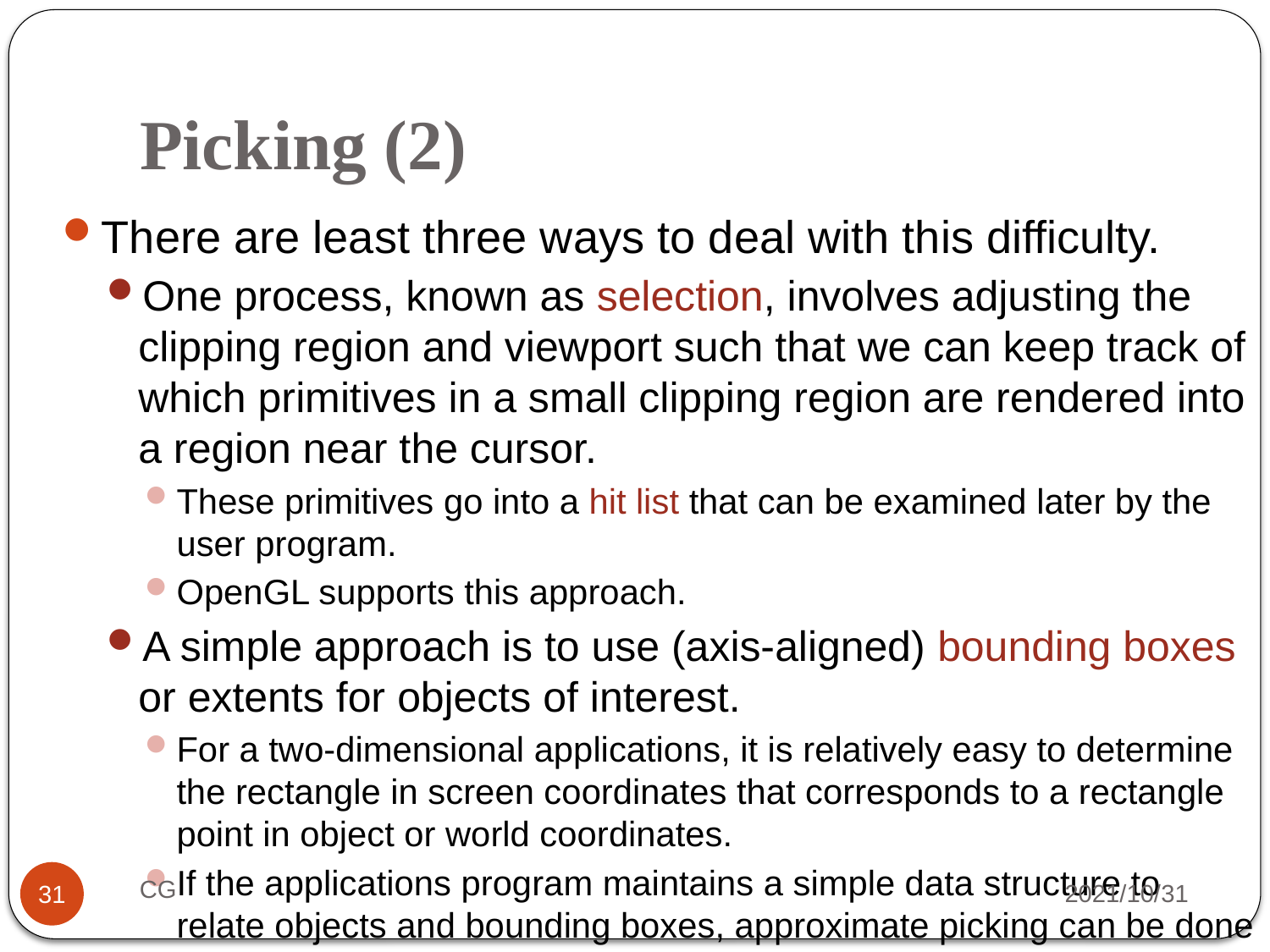

# Picking (2)
There are least three ways to deal with this difficulty.
One process, known as selection, involves adjusting the clipping region and viewport such that we can keep track of which primitives in a small clipping region are rendered into a region near the cursor.
These primitives go into a hit list that can be examined later by the user program.
OpenGL supports this approach.
A simple approach is to use (axis-aligned) bounding boxes or extents for objects of interest.
For a two-dimensional applications, it is relatively easy to determine the rectangle in screen coordinates that corresponds to a rectangle point in object or world coordinates.
If the applications program maintains a simple data structure to relate objects and bounding boxes, approximate picking can be done within the application program.

CG
2021/10/31
31